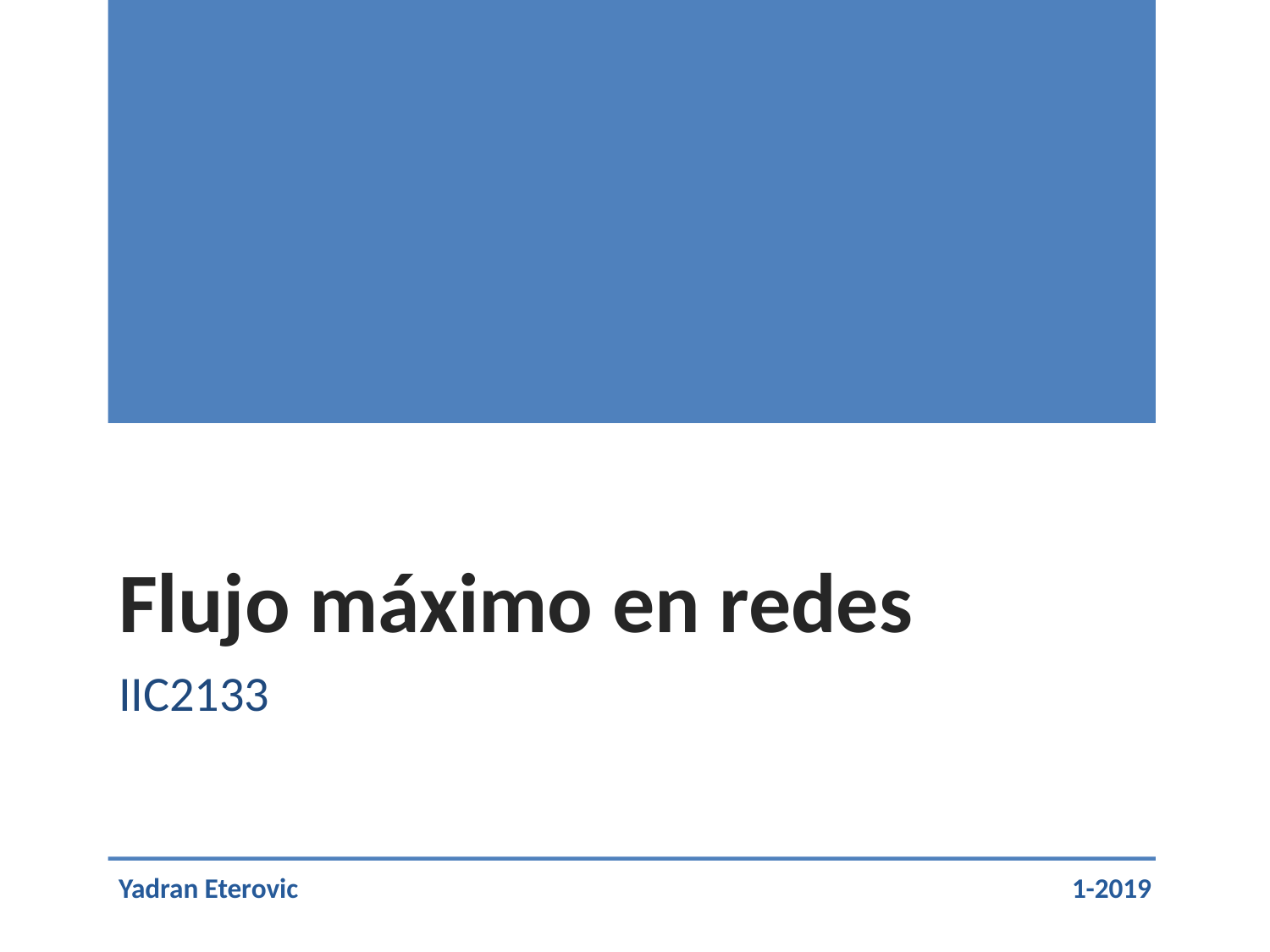

# Flujo máximo en redes
iic2133
Yadran Eterovic
1-2019